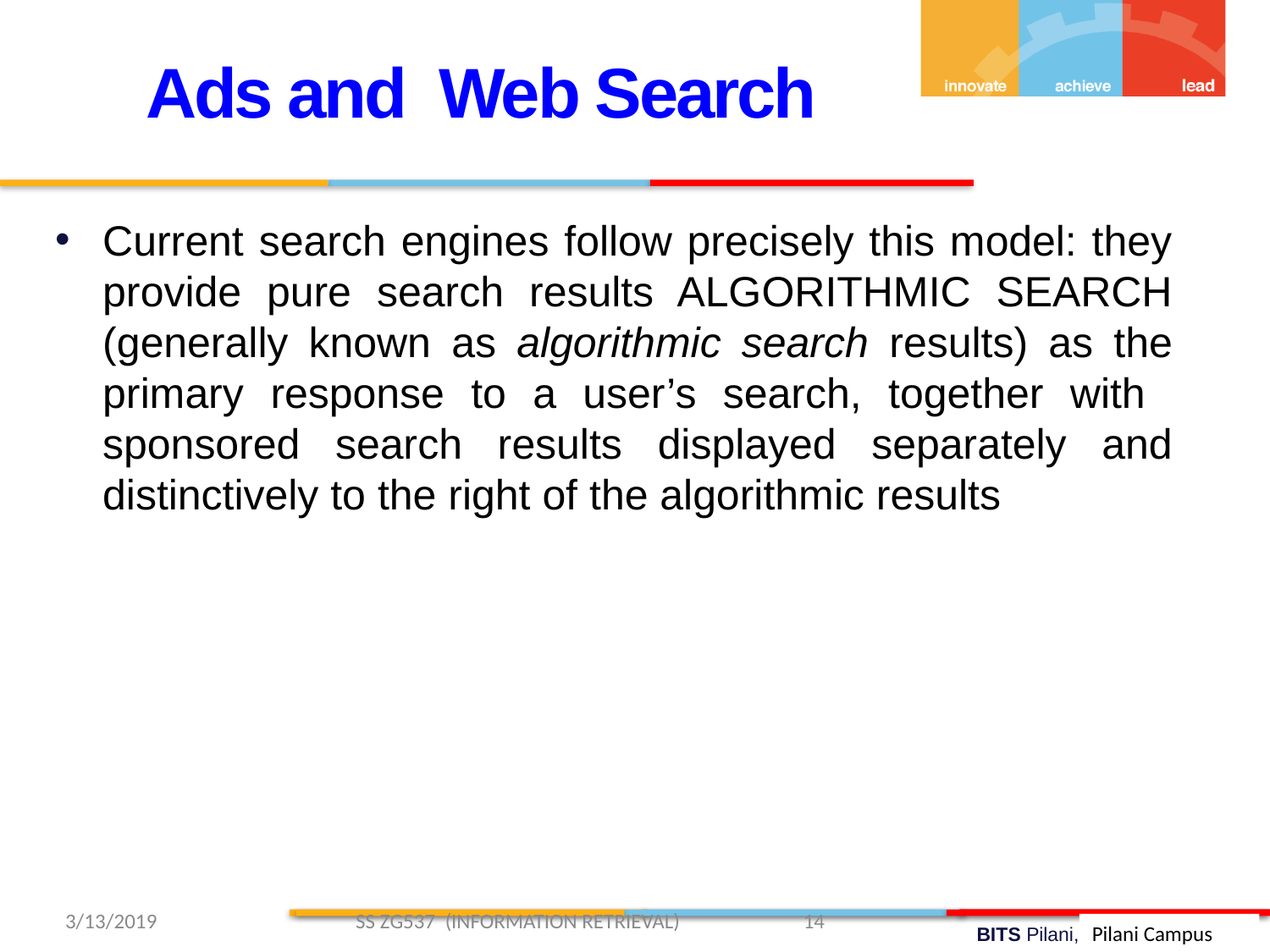

Ads and  Web Search
Current search engines follow precisely this model: they provide pure search results ALGORITHMIC SEARCH (generally known as algorithmic search results) as the primary response to a user’s search, together with  sponsored search results displayed separately and distinctively to the right of the algorithmic results
3/13/2019                                         SS ZG537  (INFORMATION RETRIEVAL)                         14
Pilani Campus